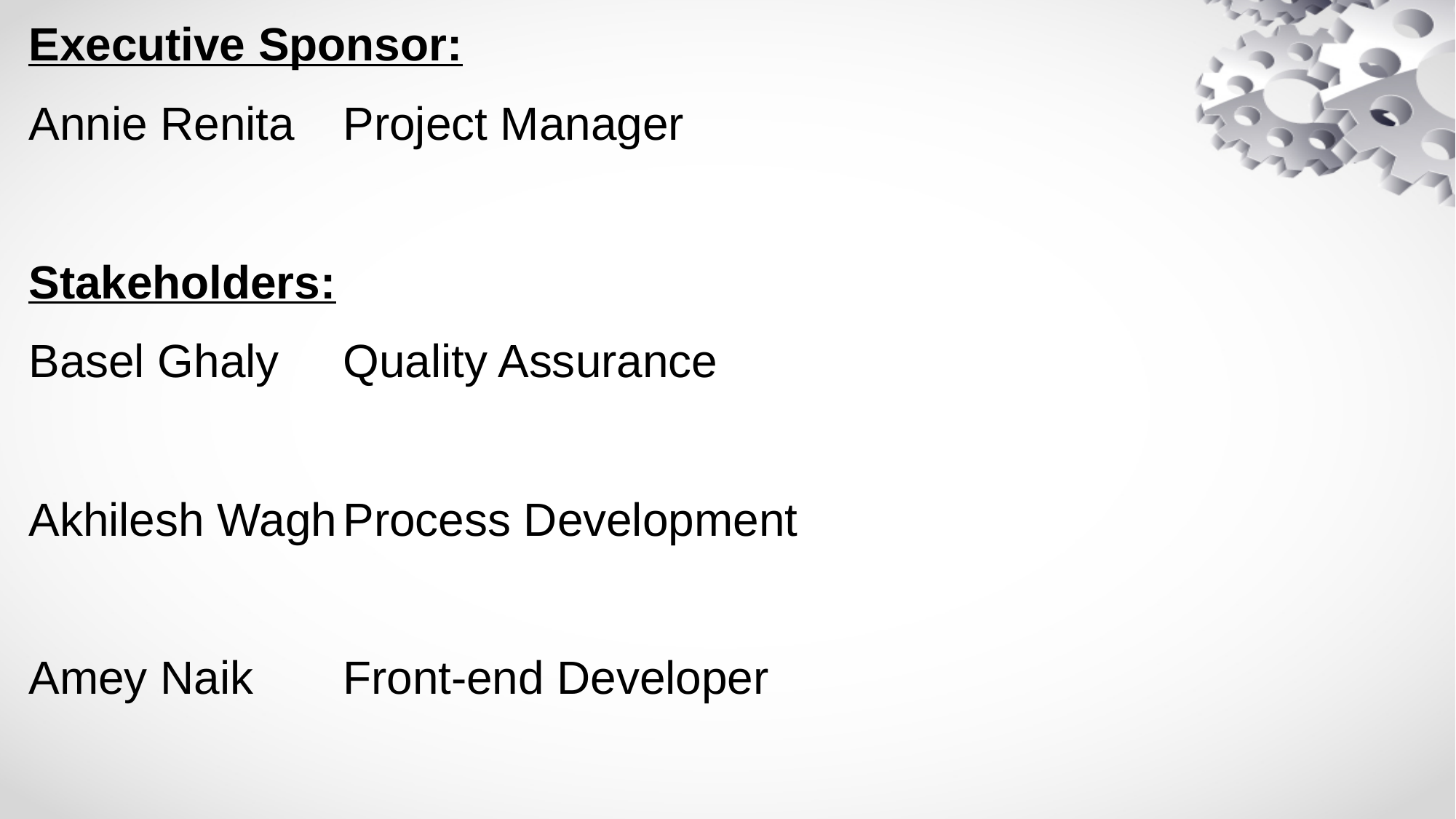

Executive Sponsor:
Annie Renita			Project Manager

Stakeholders:
Basel Ghaly			Quality Assurance

Akhilesh Wagh			Process Development

Amey Naik				Front-end Developer